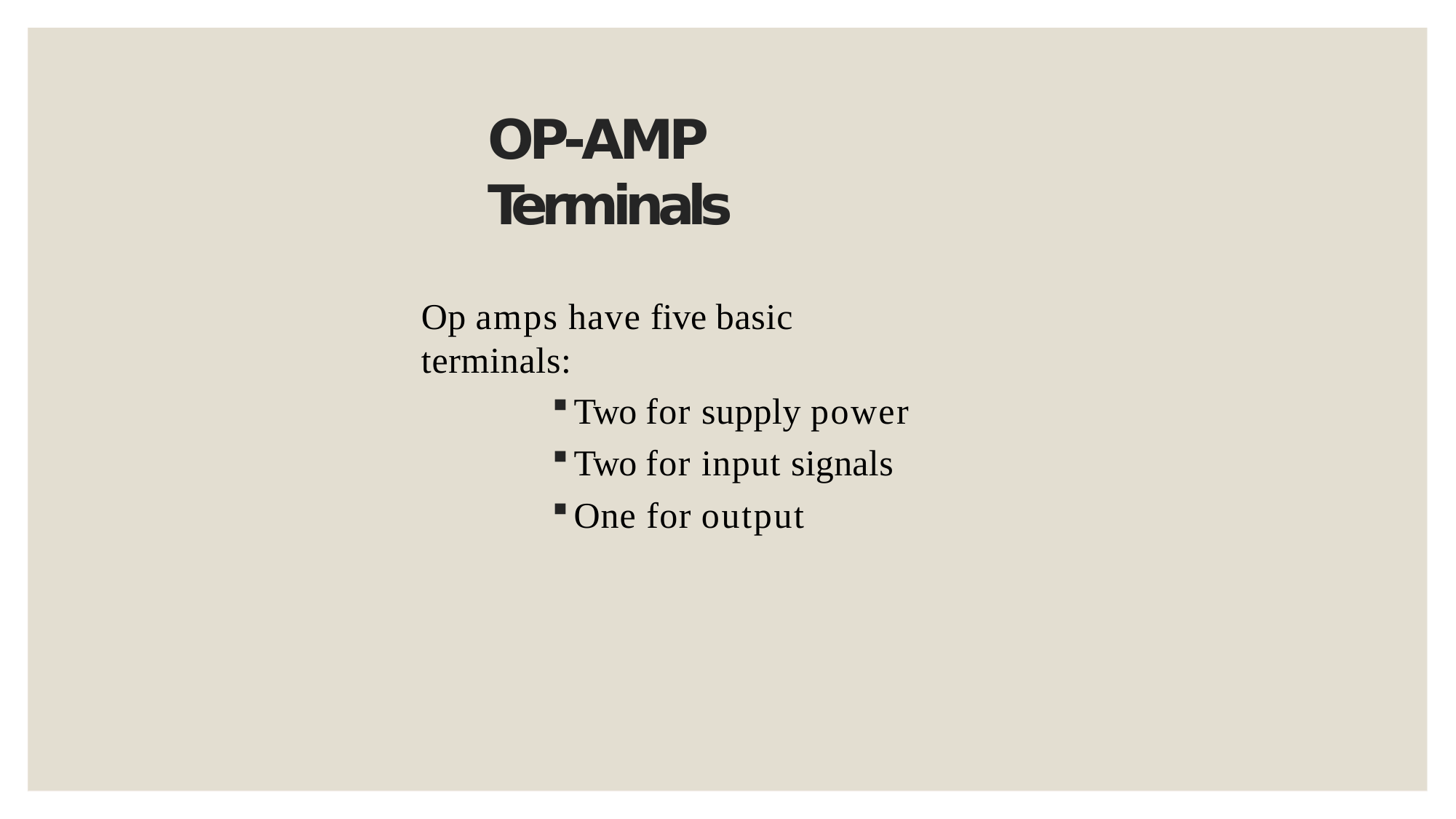

# OP-AMP Terminals
Op amps have five basic terminals:
Two for supply power
Two for input signals
One for output